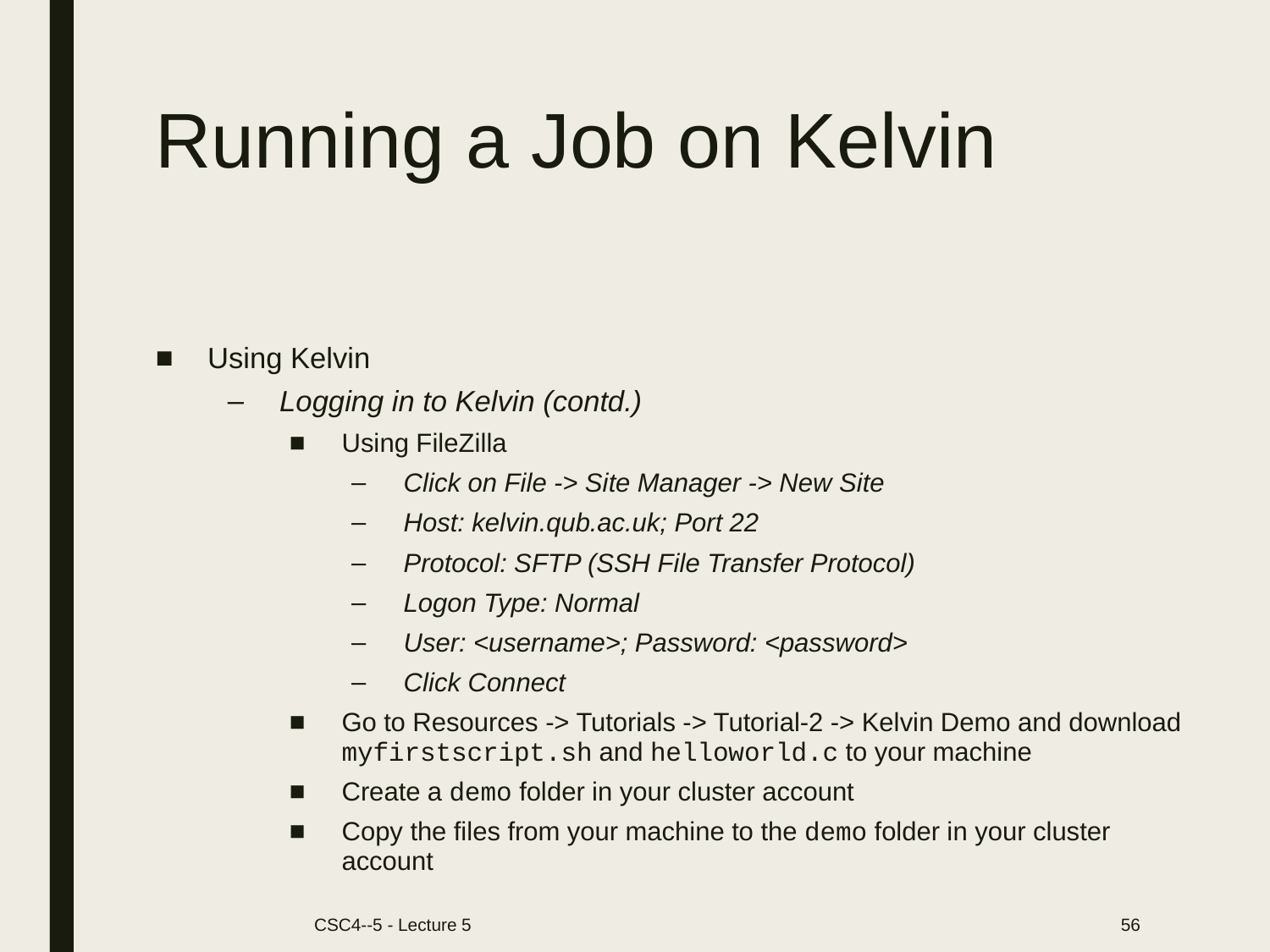

# Running a Job on Kelvin
Using Kelvin
Logging in to Kelvin (contd.)
Using FileZilla
Click on File -> Site Manager -> New Site
Host: kelvin.qub.ac.uk; Port 22
Protocol: SFTP (SSH File Transfer Protocol)
Logon Type: Normal
User: <username>; Password: <password>
Click Connect
Go to Resources -> Tutorials -> Tutorial-2 -> Kelvin Demo and download myfirstscript.sh and helloworld.c to your machine
Create a demo folder in your cluster account
Copy the files from your machine to the demo folder in your cluster account

CSC4--5 - Lecture 5
56